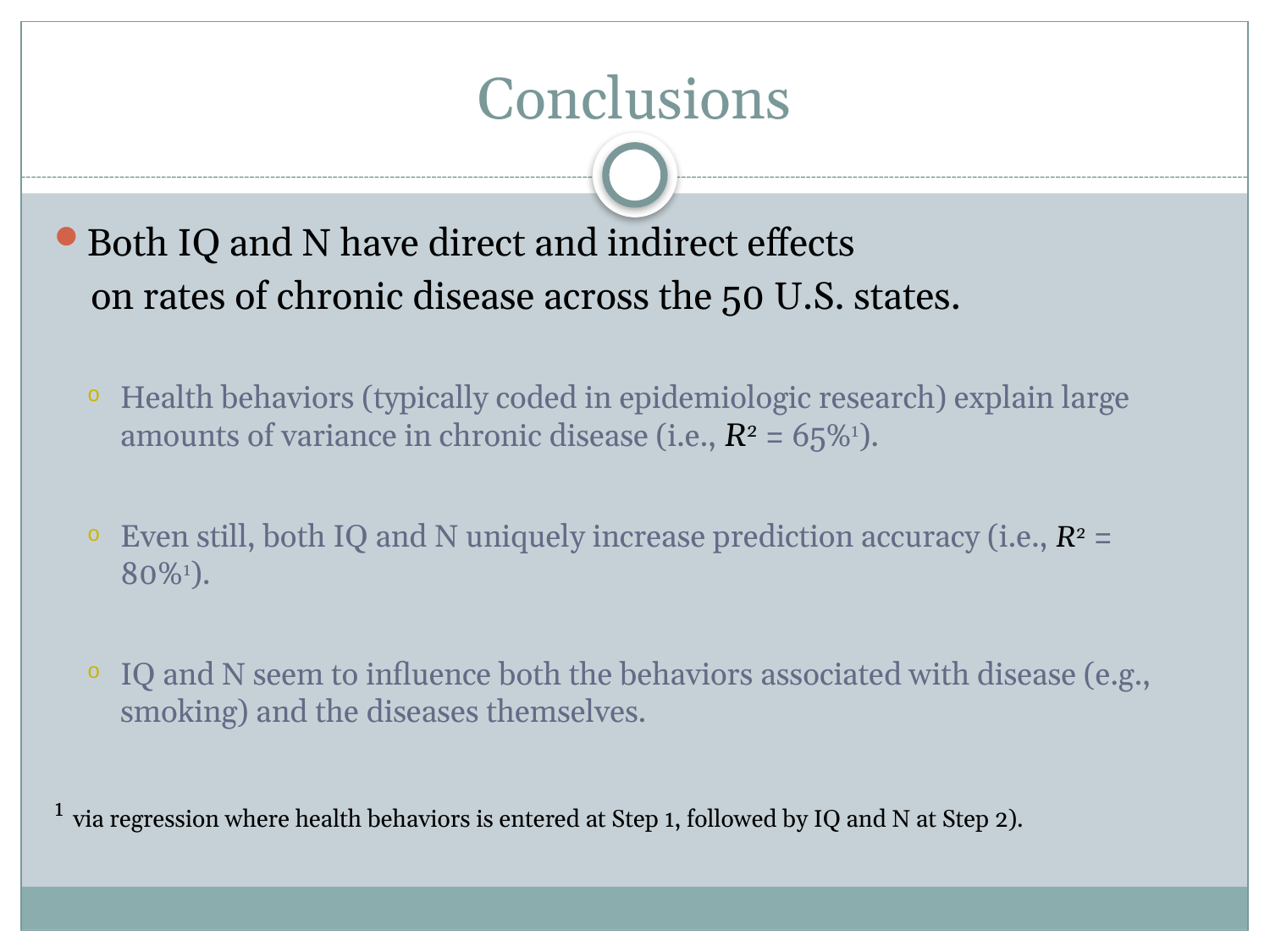

# Conclusions
Both IQ and N have direct and indirect effects
    on rates of chronic disease across the 50 U.S. states.

Health behaviors (typically coded in epidemiologic research) explain large amounts of variance in chronic disease (i.e., R2 = 65%1).

Even still, both IQ and N uniquely increase prediction accuracy (i.e., R2 = 80%1).

IQ and N seem to influence both the behaviors associated with disease (e.g., smoking) and the diseases themselves.

1 via regression where health behaviors is entered at Step 1, followed by IQ and N at Step 2).